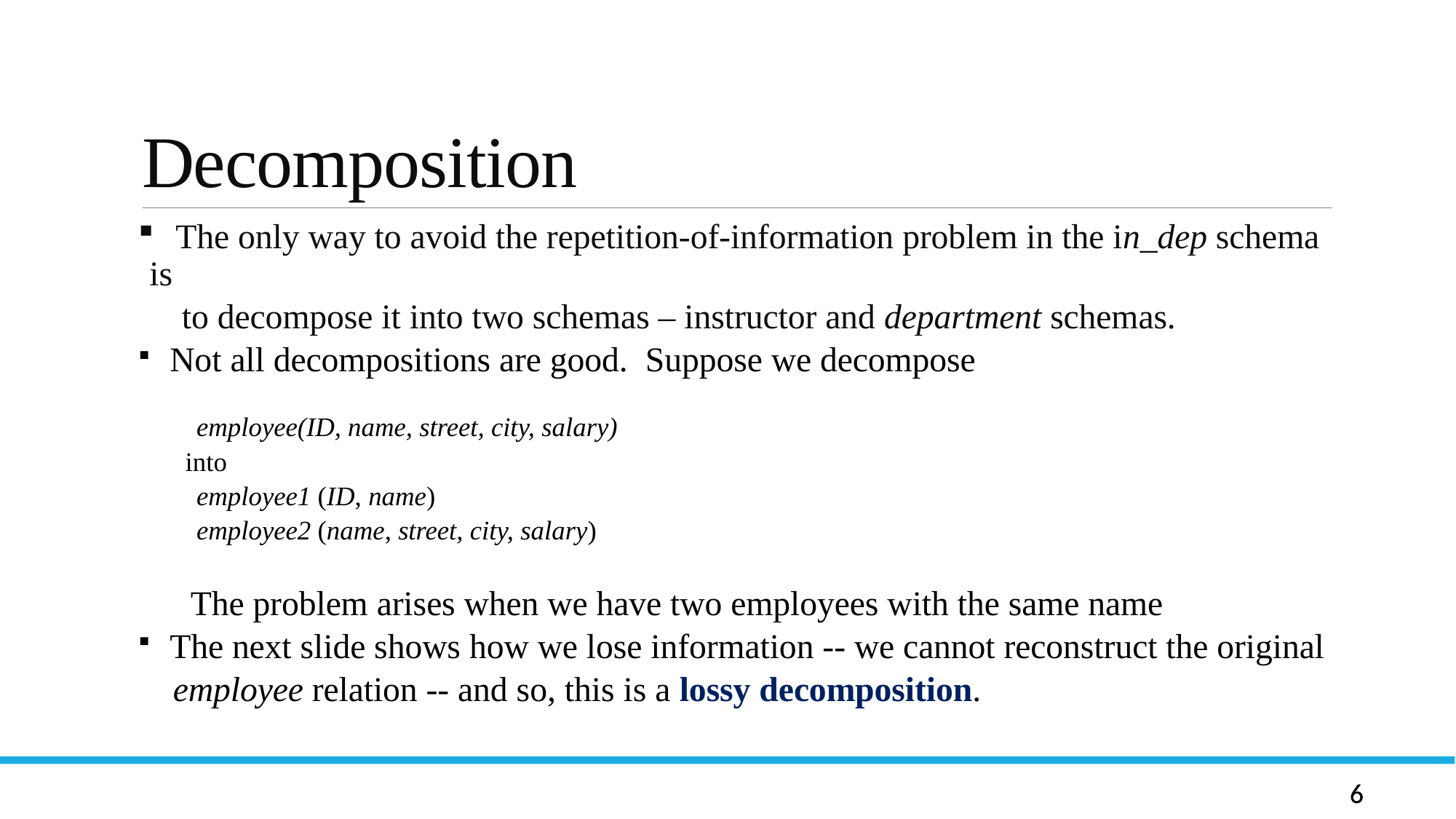

# Decomposition
   The only way to avoid the repetition-of-information problem in the in_dep schema is
     to decompose it into two schemas – instructor and department schemas.
   Not all decompositions are good.  Suppose we decompose
       employee(ID, name, street, city, salary)
       into
	       employee1 (ID, name)
	       employee2 (name, street, city, salary)

      The problem arises when we have two employees with the same name
   The next slide shows how we lose information -- we cannot reconstruct the original
    employee relation -- and so, this is a lossy decomposition.